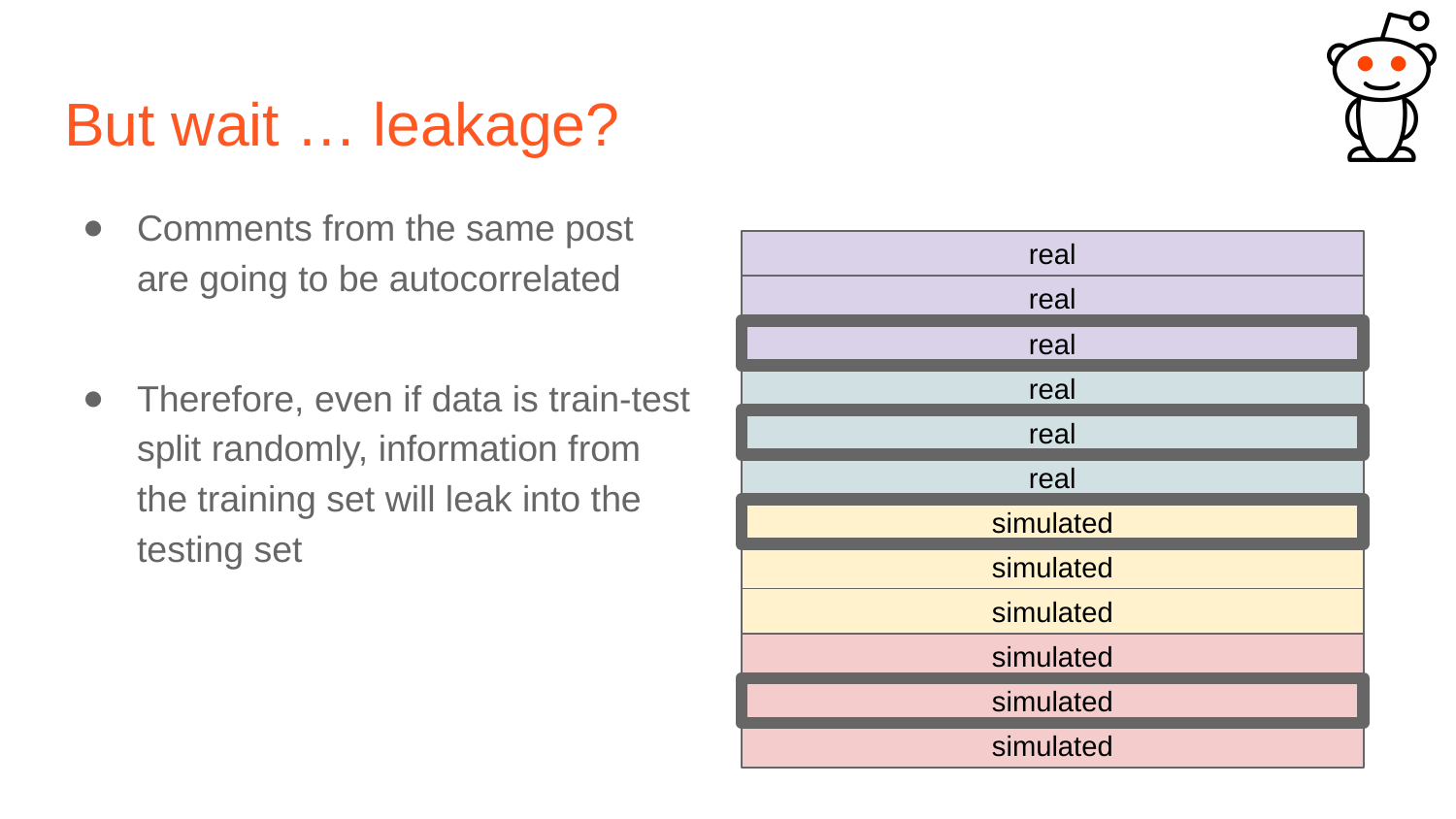

# But wait … leakage?
Comments from the same post are going to be autocorrelated

Therefore, even if data is train-test split randomly, information from the training set will leak into the testing set

real
real
real
real
real
real
simulated
simulated
simulated
simulated
simulated
simulated